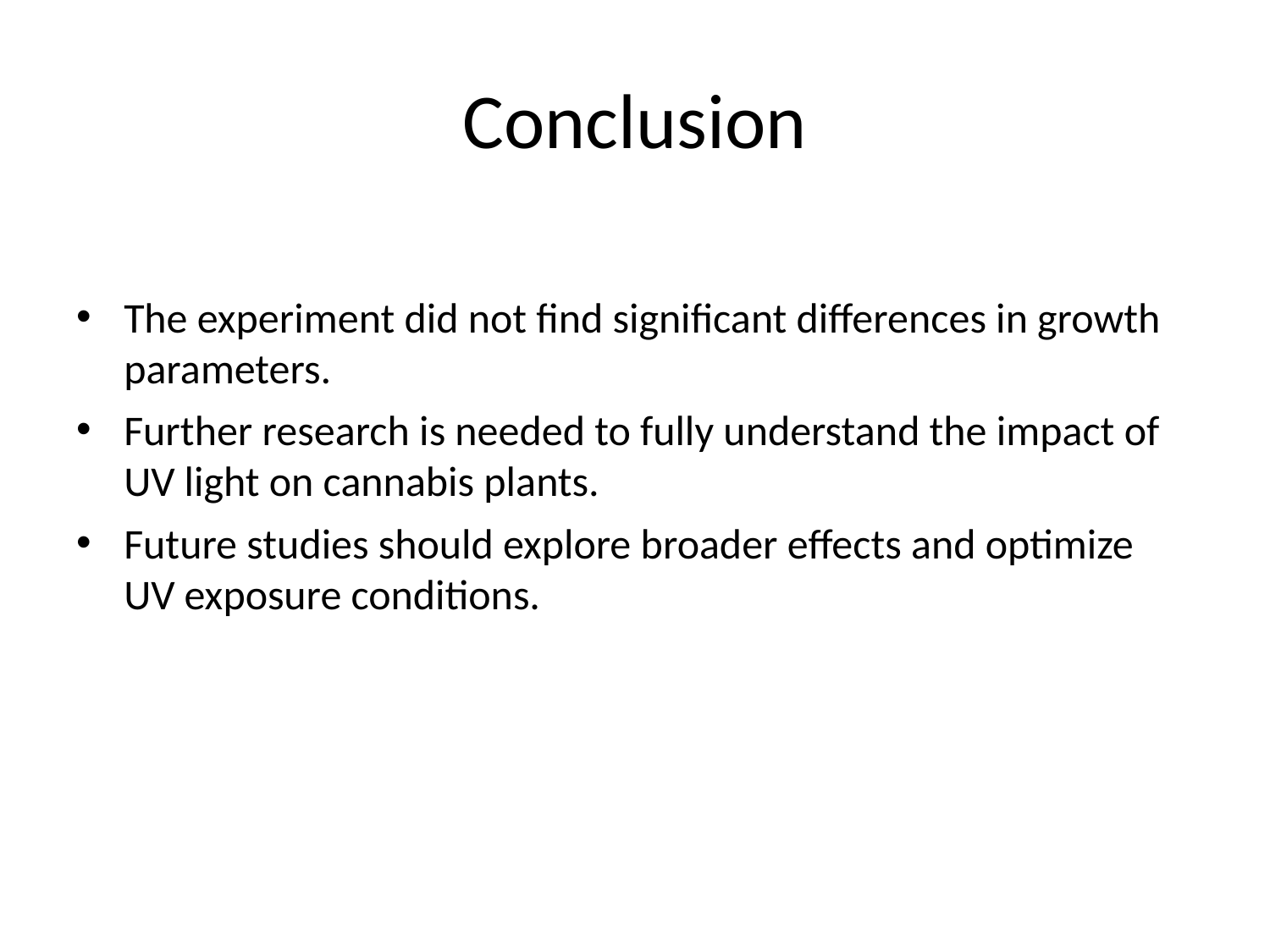

# Conclusion

The experiment did not find significant differences in growth parameters.
Further research is needed to fully understand the impact of UV light on cannabis plants.
Future studies should explore broader effects and optimize UV exposure conditions.